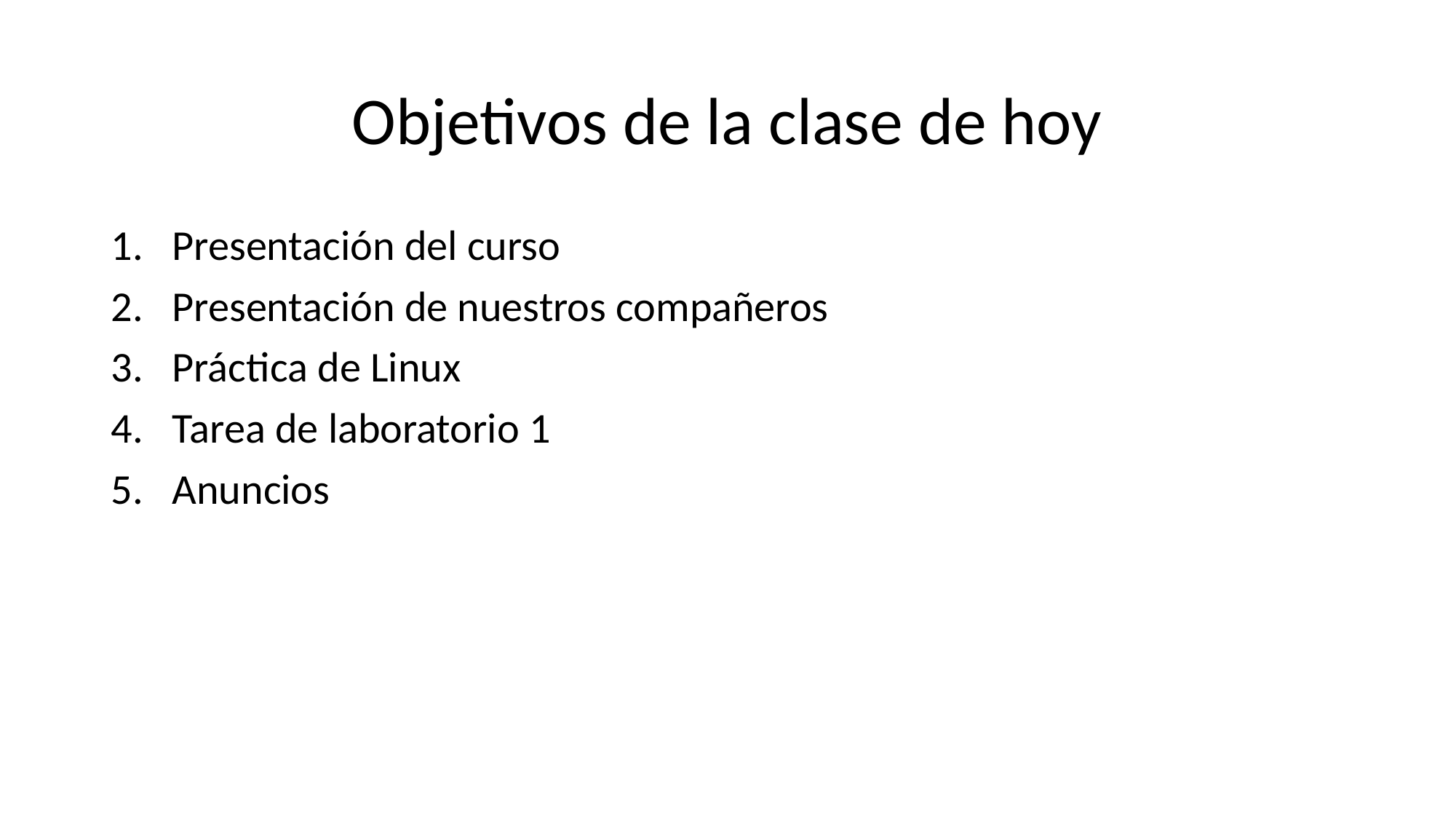

# Objetivos de la clase de hoy
Presentación del curso
Presentación de nuestros compañeros
Práctica de Linux
Tarea de laboratorio 1
Anuncios